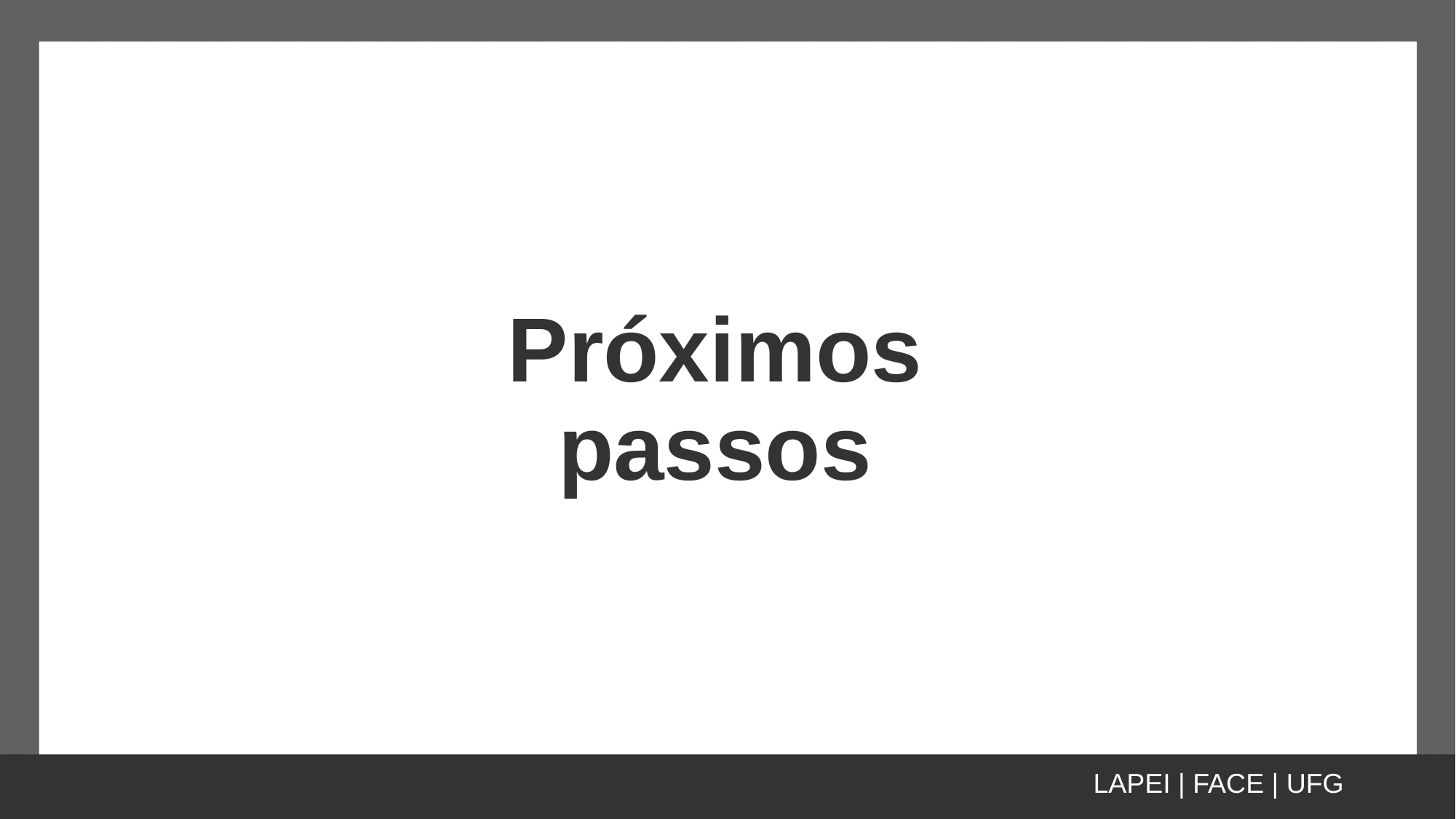

# Próximos passos
LAPEI | FACE | UFG